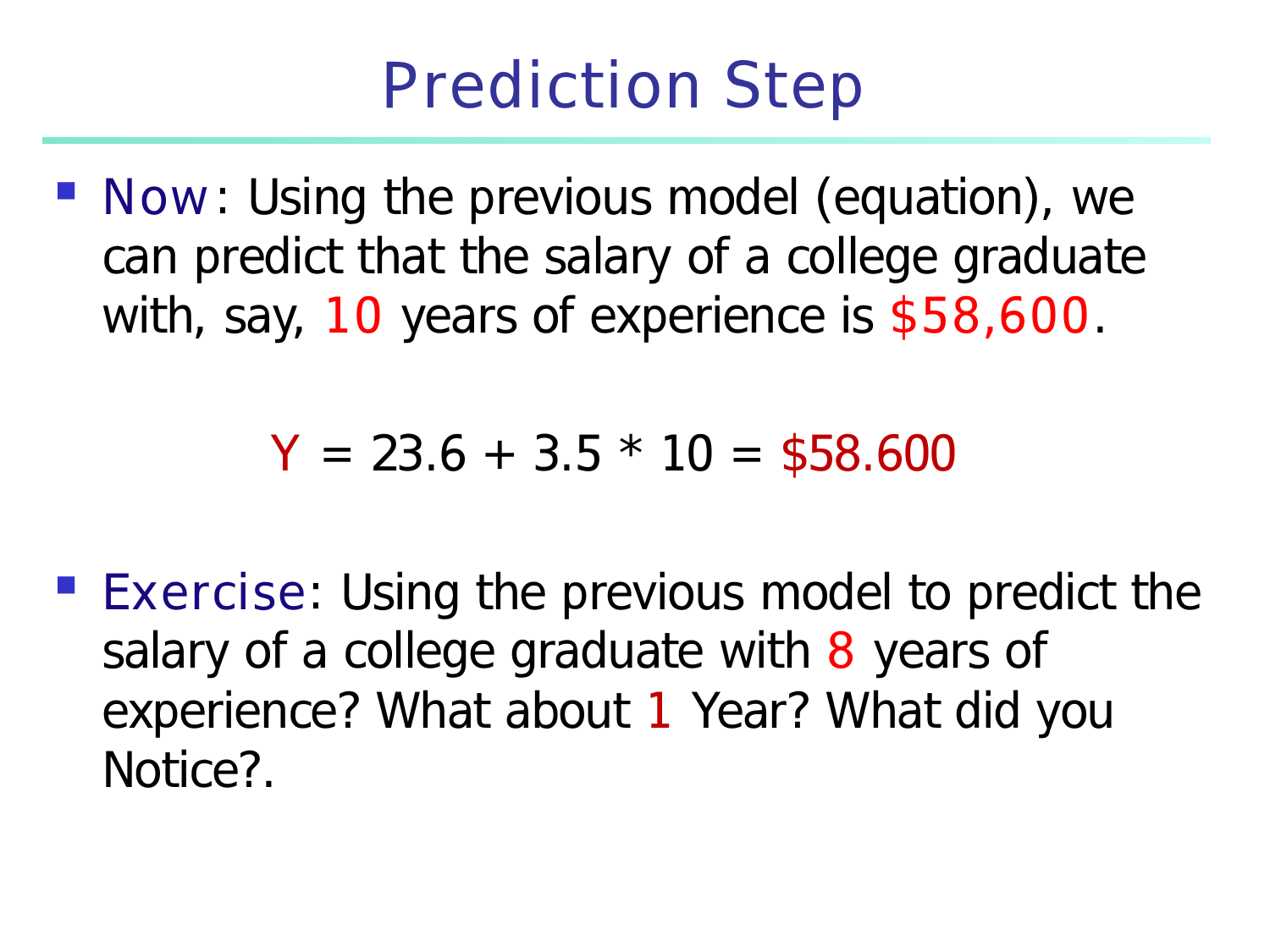

# Prediction Step
Now: Using the previous model (equation), we can predict that the salary of a college graduate with, say, 10 years of experience is $58,600.

              Y = 23.6 + 3.5 * 10 = $58.600

Exercise: Using the previous model to predict the salary of a college graduate with 8 years of experience? What about 1 Year? What did you Notice?.